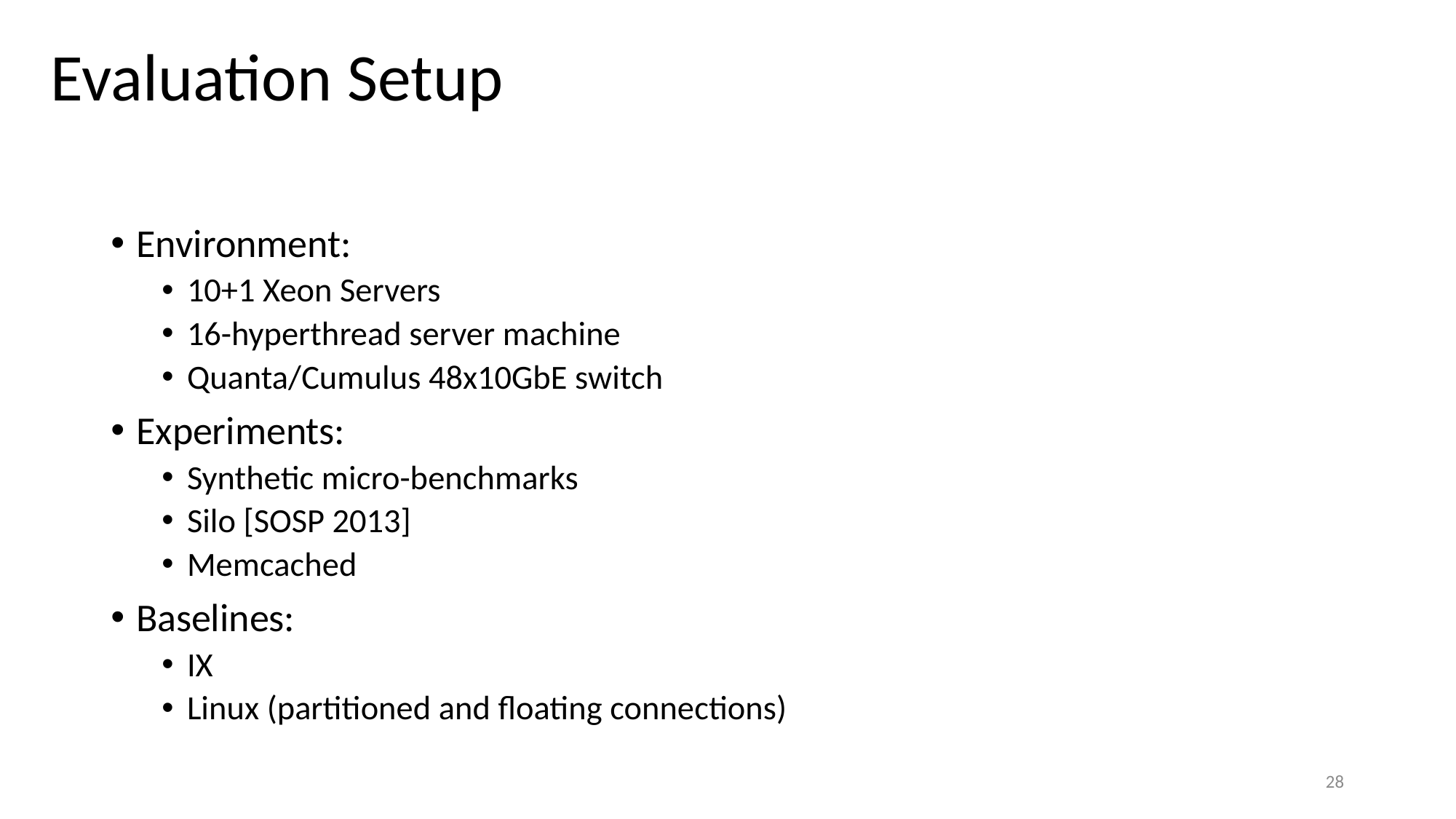

# Evaluation Setup
Environment:
10+1 Xeon Servers
16-hyperthread server machine
Quanta/Cumulus 48x10GbE switch
Experiments:
Synthetic micro-benchmarks
Silo [SOSP 2013]
Memcached
Baselines:
IX
Linux (partitioned and floating connections)

28